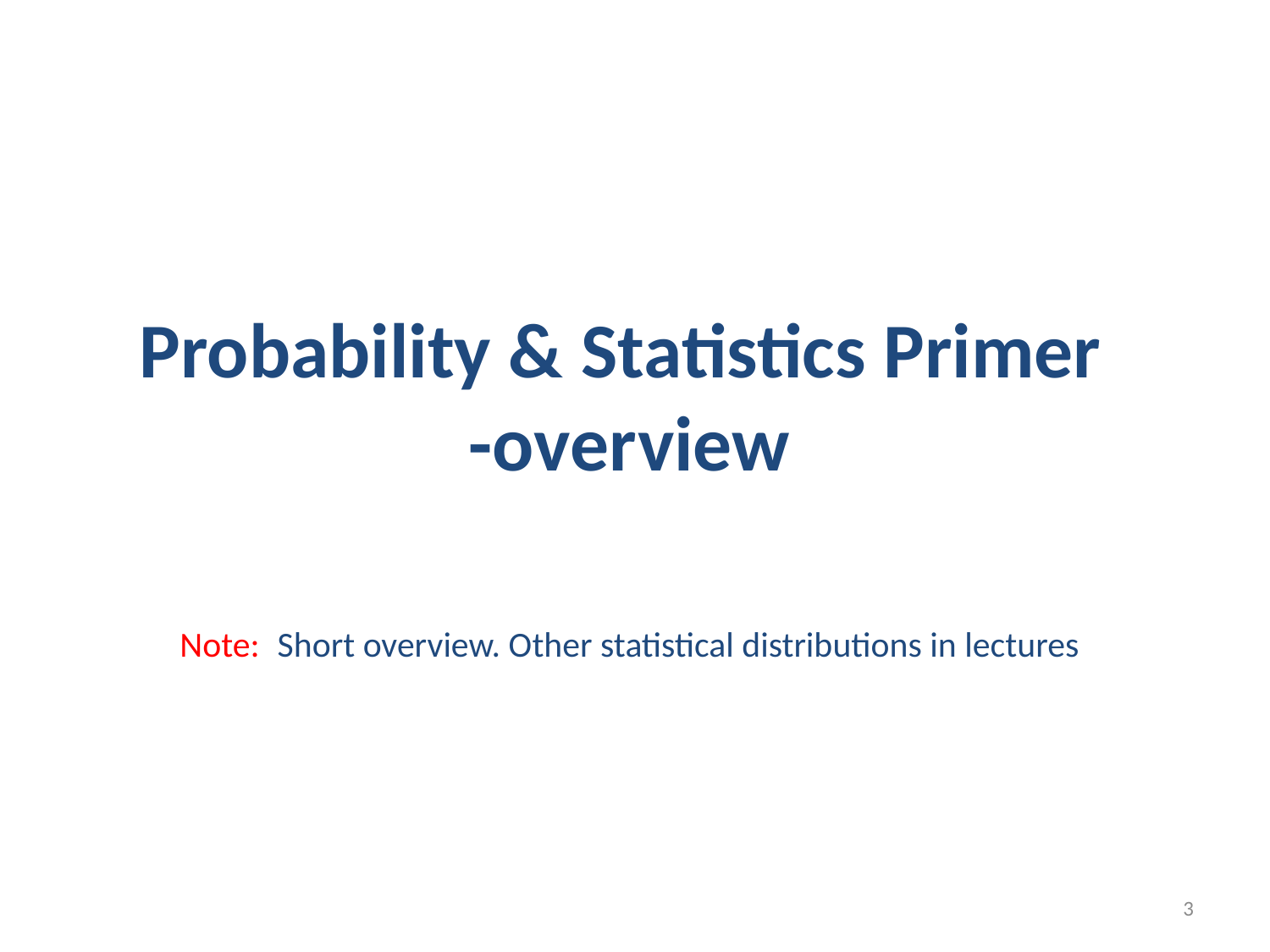

Probability & Statistics Primer
-overview
Note: Short overview. Other statistical distributions in lectures
3